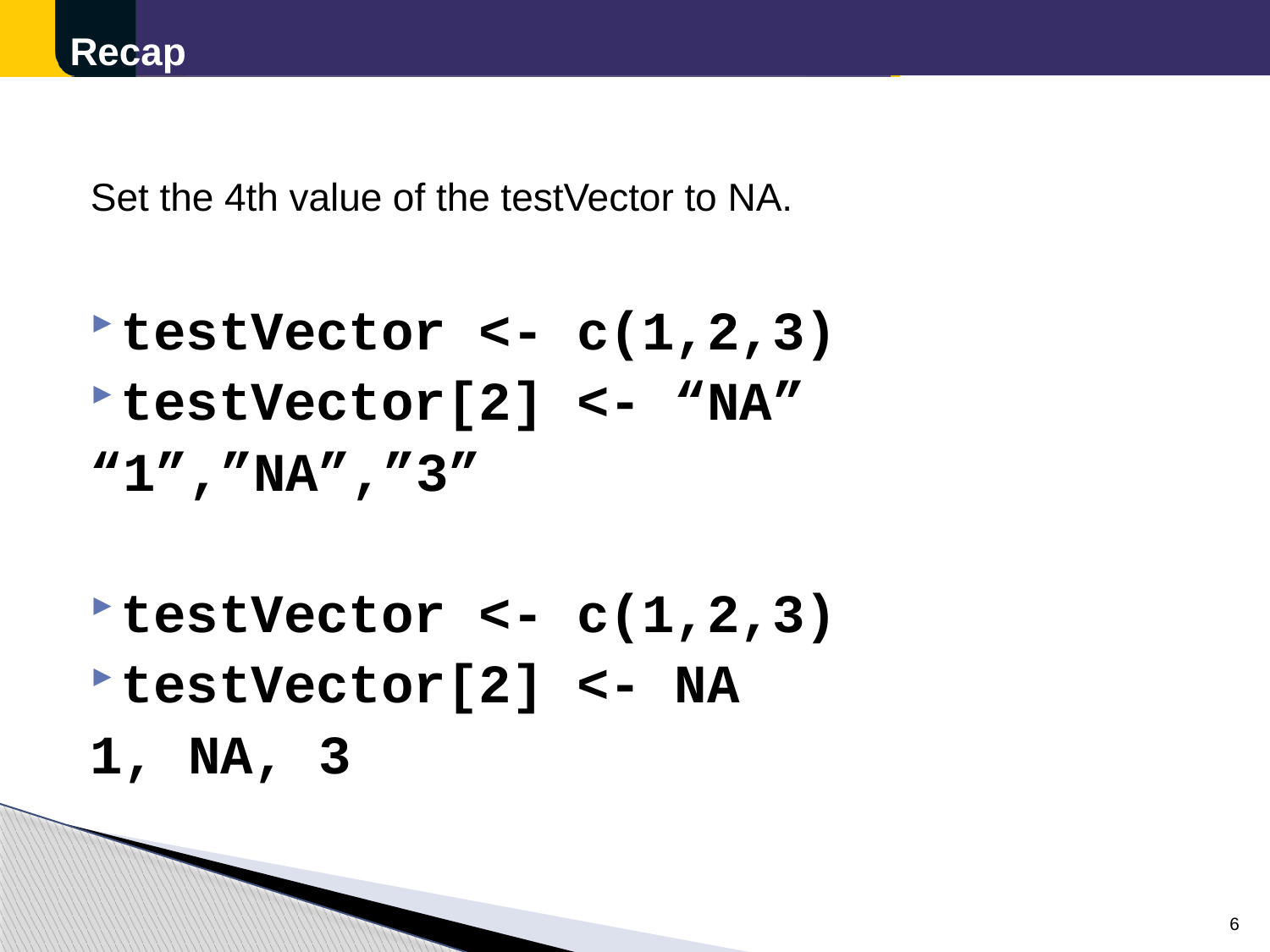

Recap
Set the 4th value of the testVector to NA.

testVector <- c(1,2,3)
testVector[2] <- “NA”
“1”,”NA”,”3”

testVector <- c(1,2,3)
testVector[2] <- NA
1, NA, 3

6